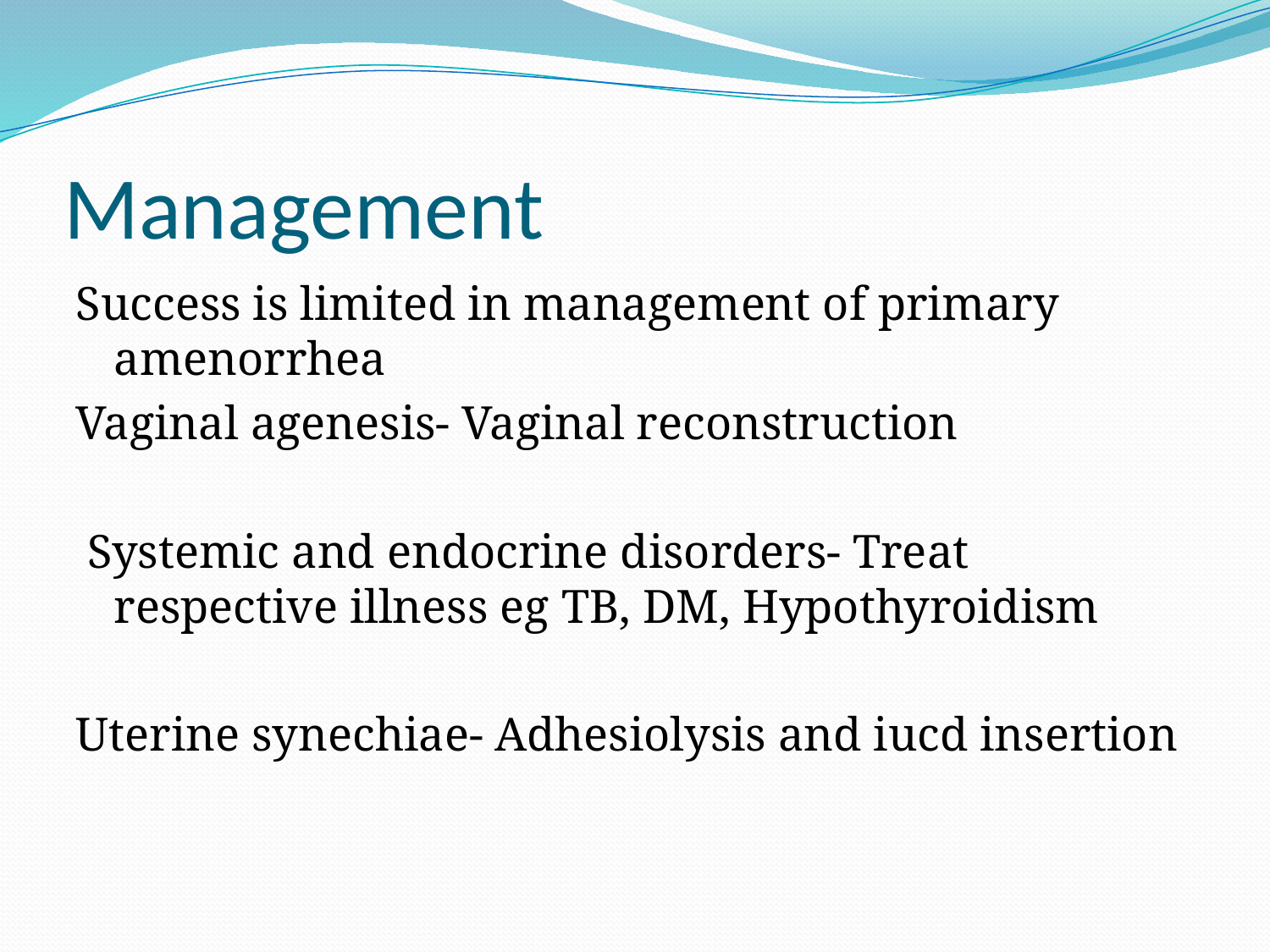

# Management
Success is limited in management of primary amenorrhea
Vaginal agenesis- Vaginal reconstruction

 Systemic and endocrine disorders- Treat respective illness eg TB, DM, Hypothyroidism

Uterine synechiae- Adhesiolysis and iucd insertion